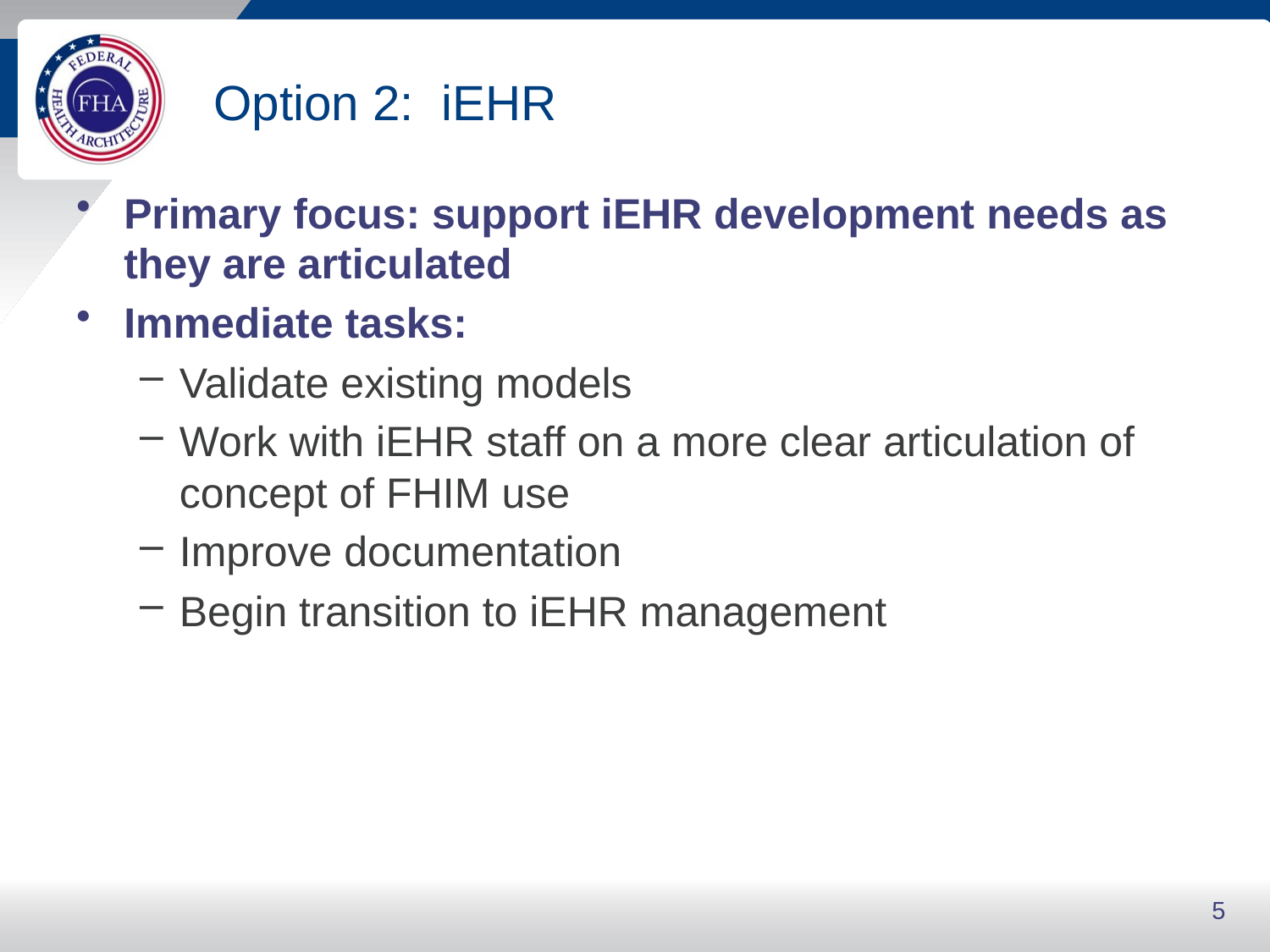

# Option 2:  iEHR
Primary focus: support iEHR development needs as they are articulated
Immediate tasks:
Validate existing models
Work with iEHR staff on a more clear articulation of concept of FHIM use
Improve documentation
Begin transition to iEHR management
5